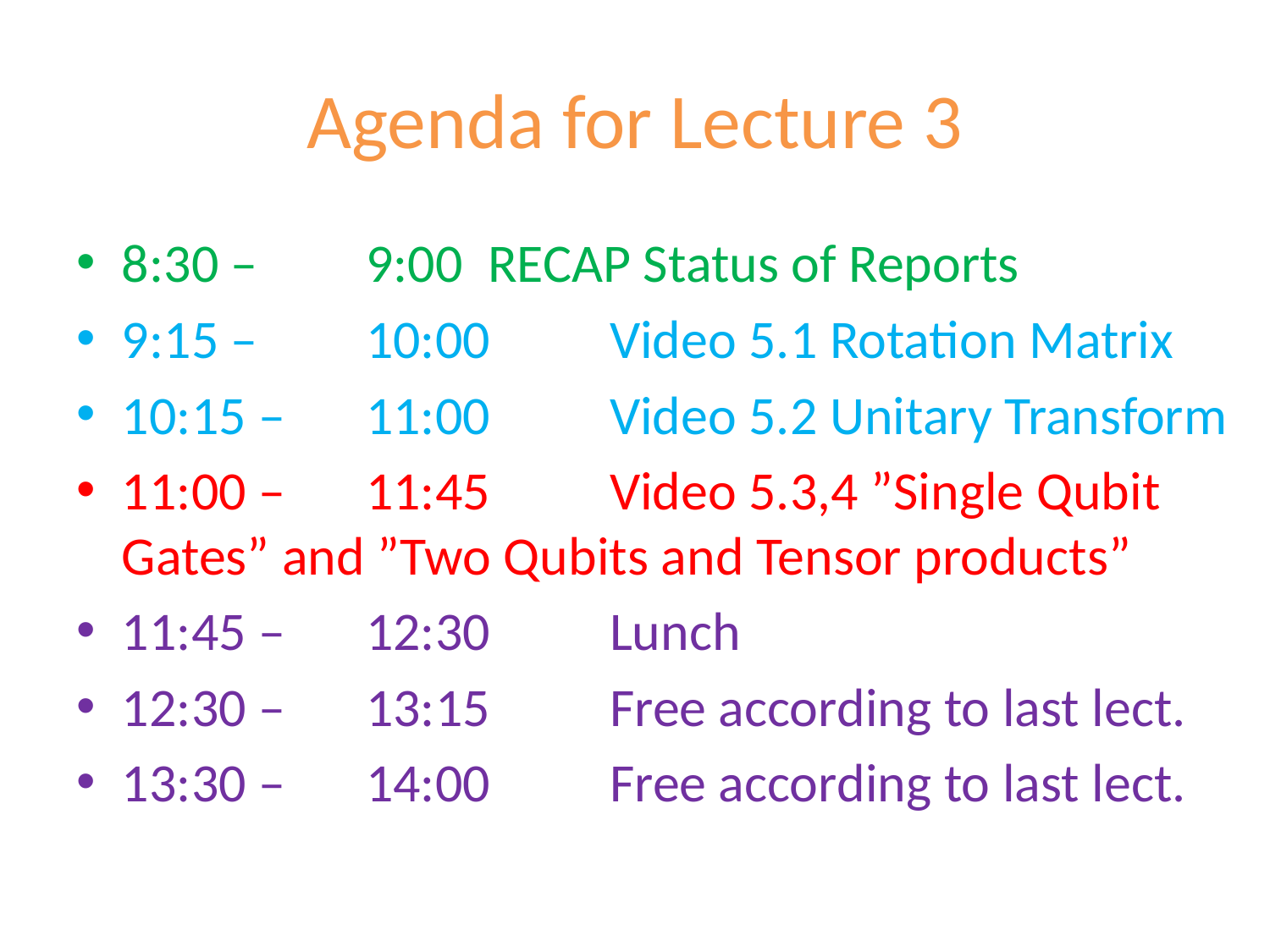

# Agenda for Lecture 3
8:30 – 	9:00 		RECAP Status of Reports
9:15 – 	10:00	Video 5.1 Rotation Matrix
10:15 – 	11:00 	Video 5.2 Unitary Transform
11:00 – 	11:45 	Video 5.3,4 ”Single Qubit Gates” and ”Two Qubits and Tensor products”
11:45 – 	12:30	Lunch
12:30 – 	13:15  	Free according to last lect.
13:30 – 	14:00	Free according to last lect.